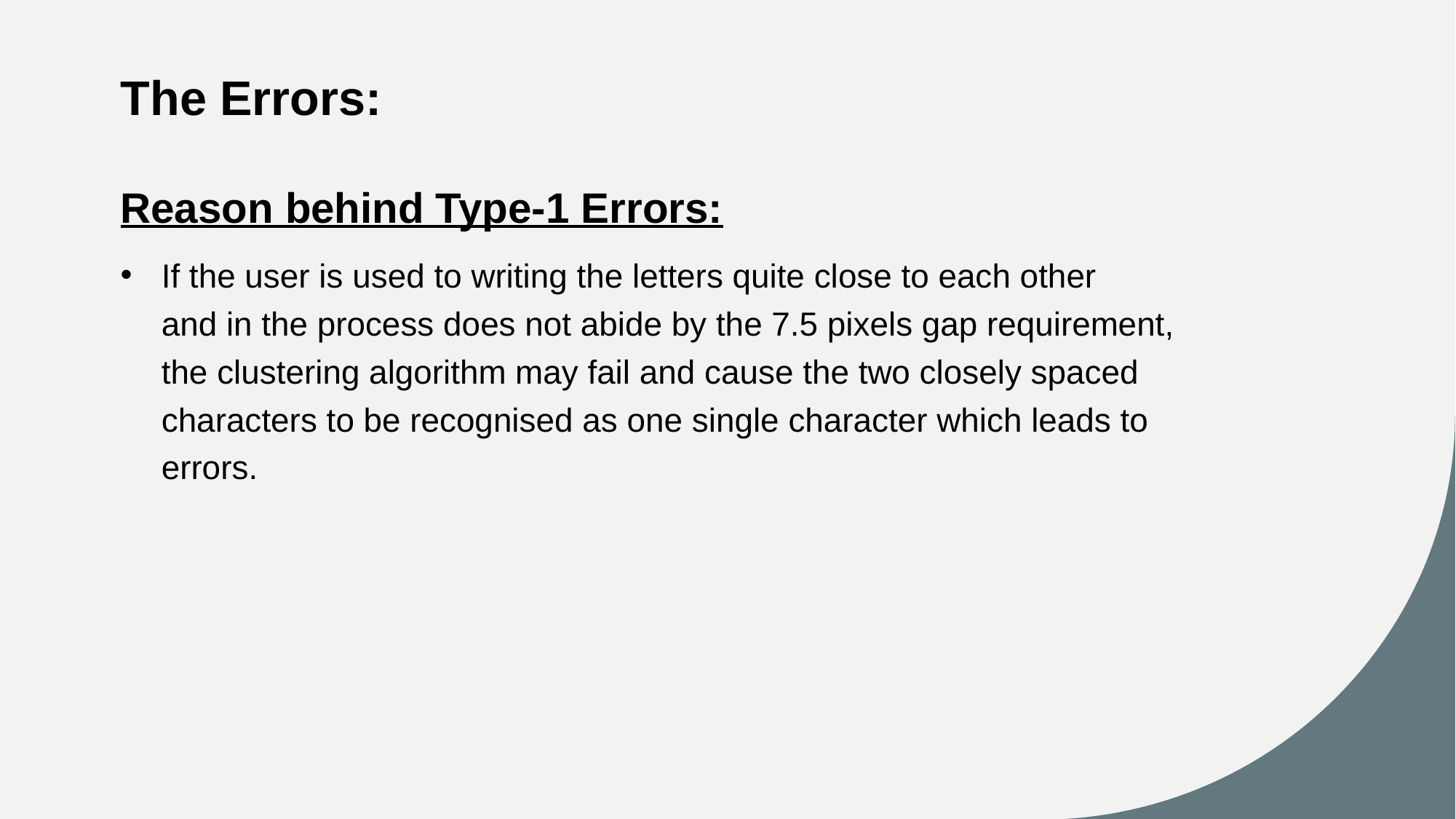

# The Errors:
Reason behind Type-1 Errors:
If the user is used to writing the letters quite close to each other
and in the process does not abide by the 7.5 pixels gap requirement,
the clustering algorithm may fail and cause the two closely spaced
characters to be recognised as one single character which leads to
errors.